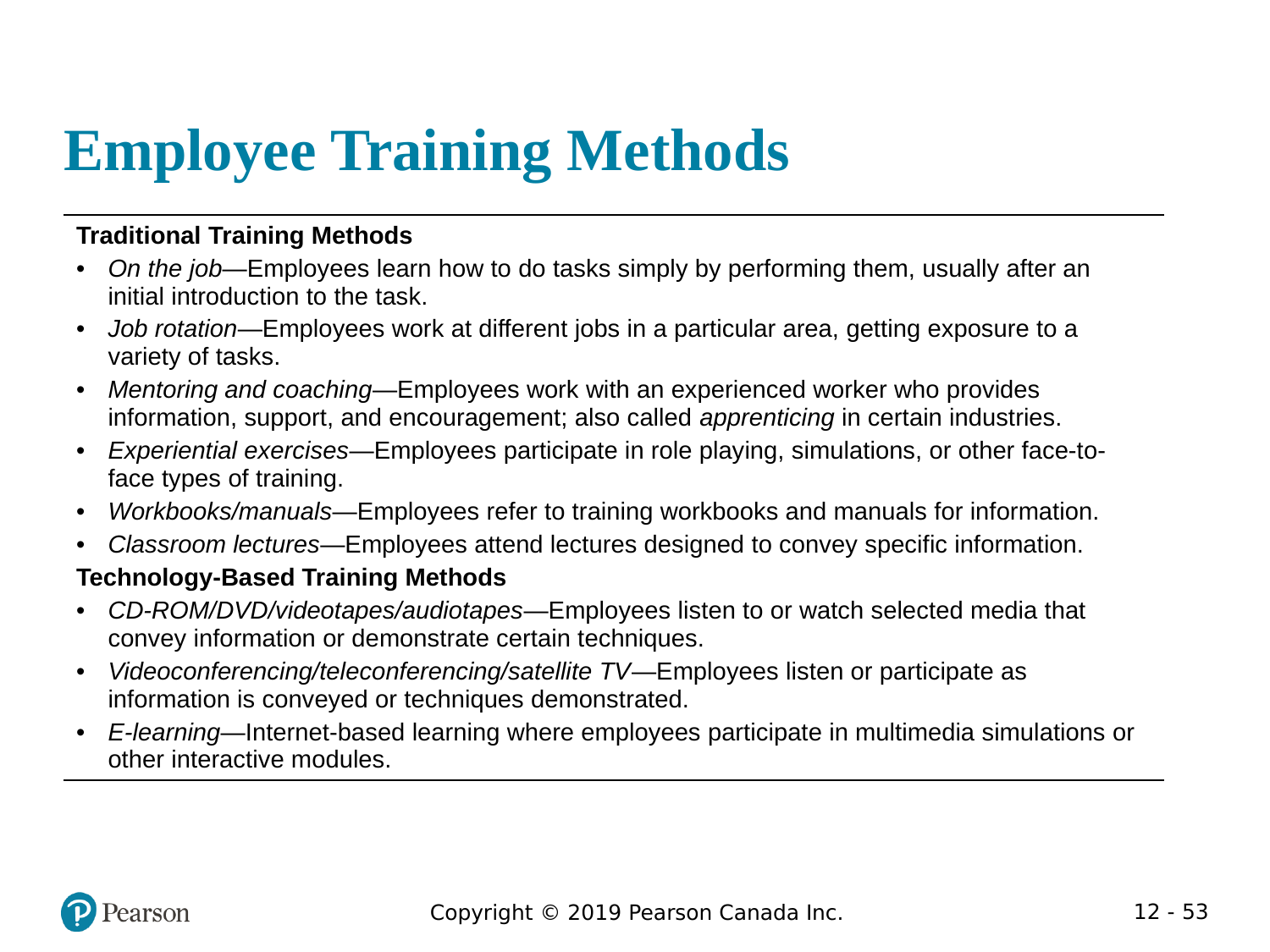

# Employee Training Methods
| Traditional Training Methods On the job—Employees learn how to do tasks simply by performing them, usually after an initial introduction to the task. Job rotation—Employees work at different jobs in a particular area, getting exposure to a variety of tasks. Mentoring and coaching—Employees work with an experienced worker who provides information, support, and encouragement; also called apprenticing in certain industries. Experiential exercises—Employees participate in role playing, simulations, or other face-to-face types of training. Workbooks/manuals—Employees refer to training workbooks and manuals for information. Classroom lectures—Employees attend lectures designed to convey specific information. Technology-Based Training Methods CD-ROM/DVD/videotapes/audiotapes—Employees listen to or watch selected media that convey information or demonstrate certain techniques. Videoconferencing/teleconferencing/satellite TV—Employees listen or participate as information is conveyed or techniques demonstrated. E-learning—Internet-based learning where employees participate in multimedia simulations or other interactive modules. |
| --- |